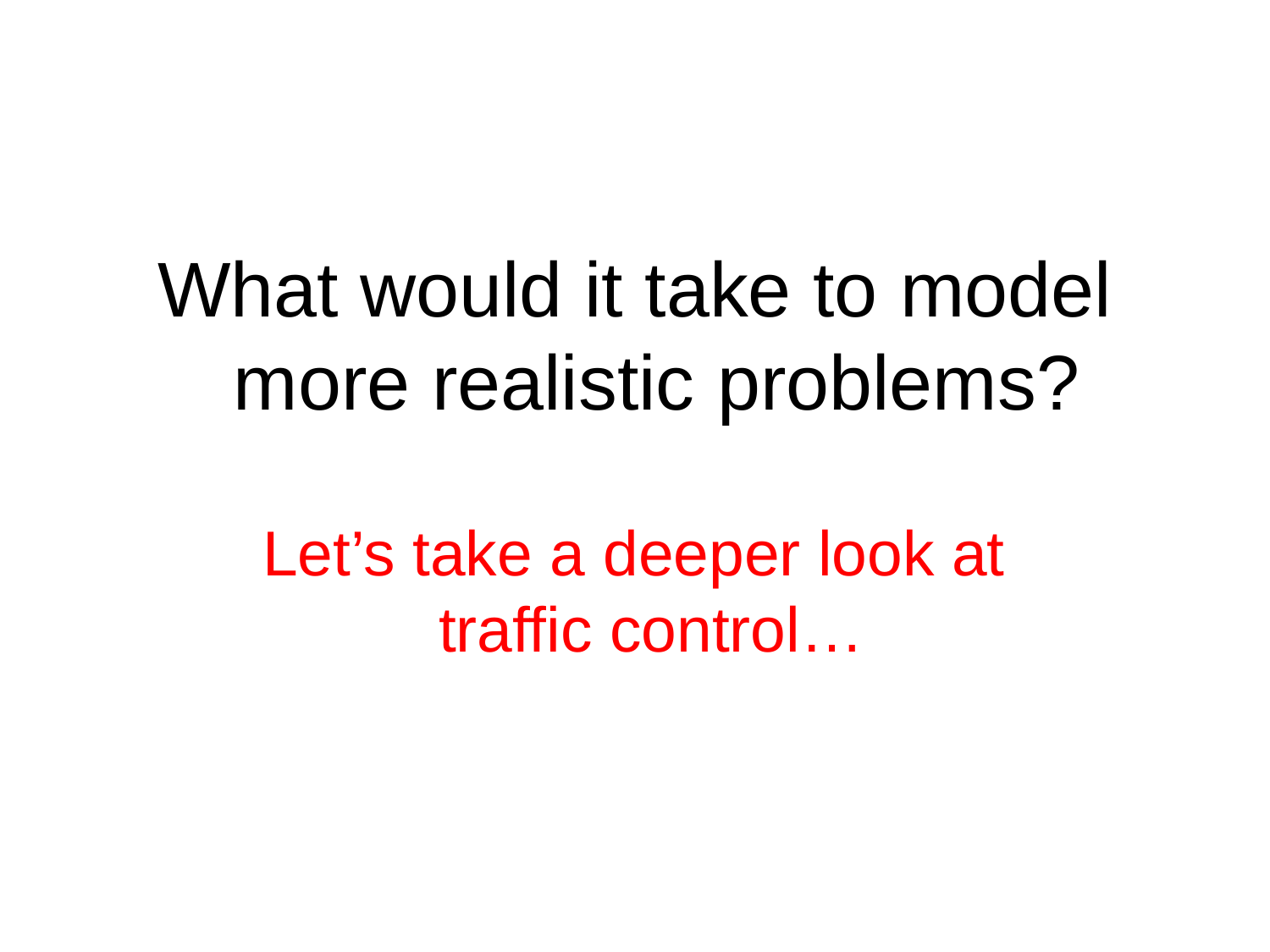

# What would it take to model  more realistic problems?
Let’s take a deeper look at  traffic control…